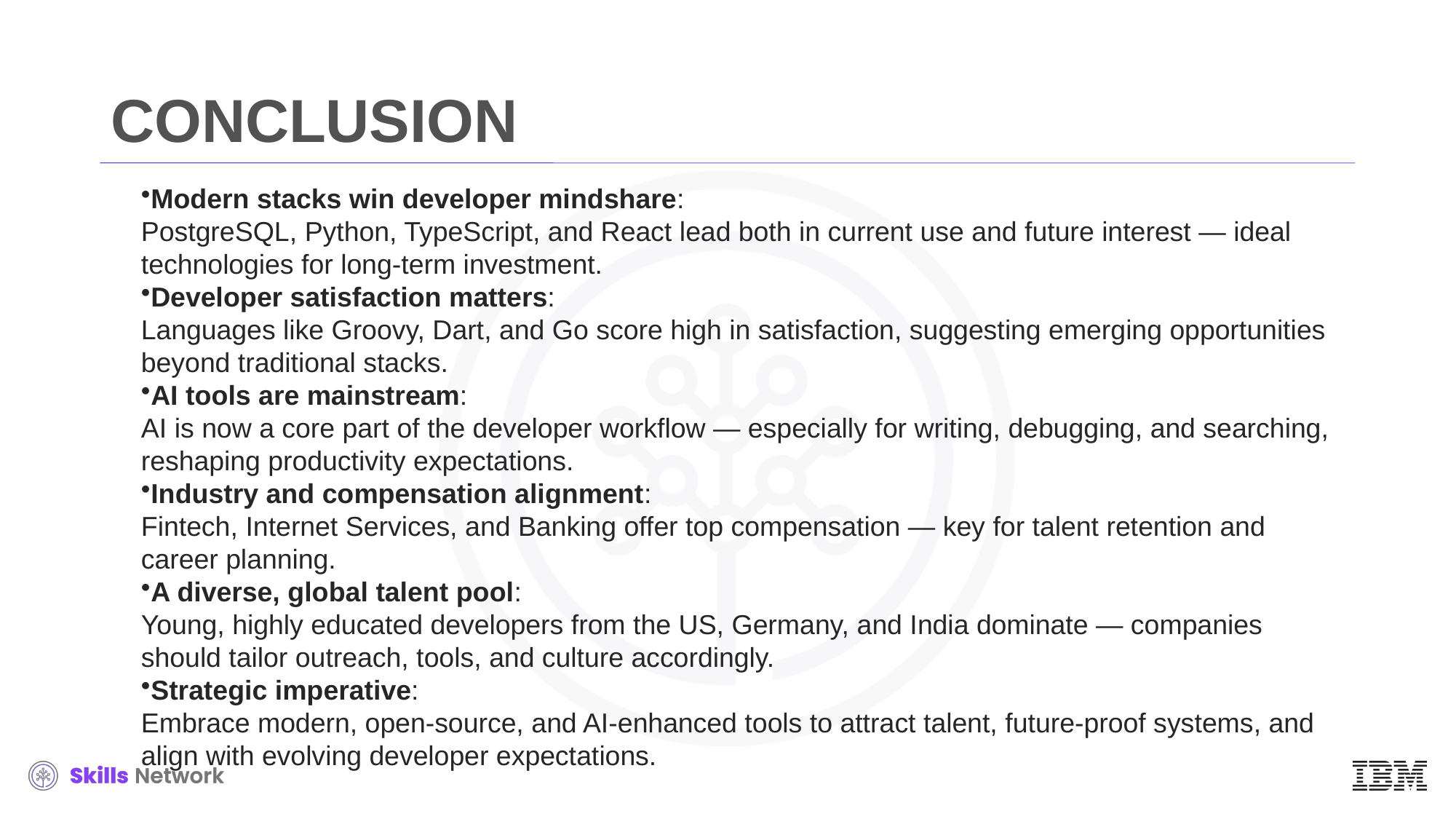

# CONCLUSION
Modern stacks win developer mindshare:
PostgreSQL, Python, TypeScript, and React lead both in current use and future interest — ideal technologies for long-term investment.
Developer satisfaction matters:
Languages like Groovy, Dart, and Go score high in satisfaction, suggesting emerging opportunities beyond traditional stacks.
AI tools are mainstream:
AI is now a core part of the developer workflow — especially for writing, debugging, and searching, reshaping productivity expectations.
Industry and compensation alignment:
Fintech, Internet Services, and Banking offer top compensation — key for talent retention and career planning.
A diverse, global talent pool:
Young, highly educated developers from the US, Germany, and India dominate — companies should tailor outreach, tools, and culture accordingly.
Strategic imperative:
Embrace modern, open-source, and AI-enhanced tools to attract talent, future-proof systems, and align with evolving developer expectations.